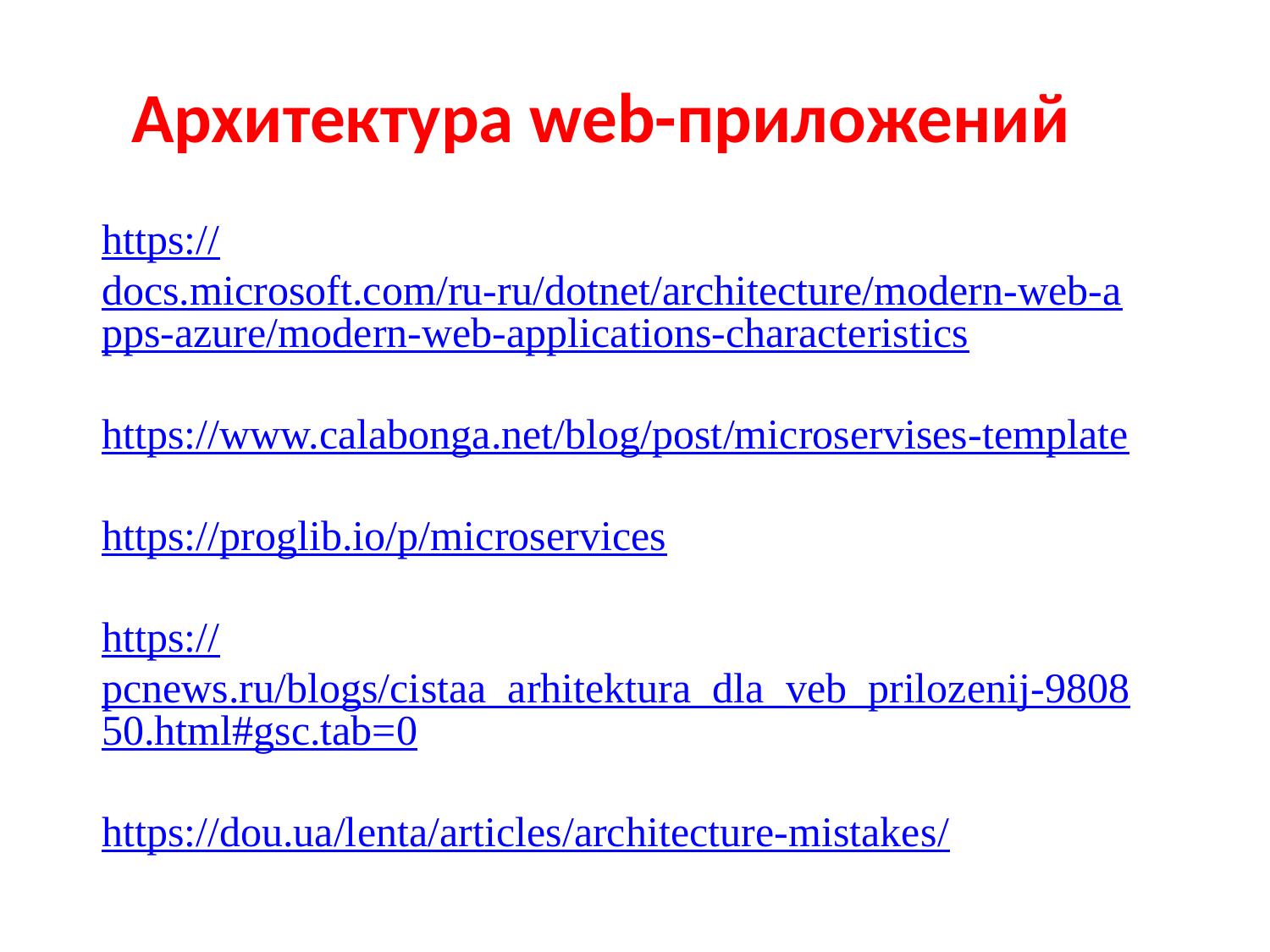

Архитектура web-приложений
https://docs.microsoft.com/ru-ru/dotnet/architecture/modern-web-apps-azure/modern-web-applications-characteristics

https://www.calabonga.net/blog/post/microservises-template

https://proglib.io/p/microservices

https://pcnews.ru/blogs/cistaa_arhitektura_dla_veb_prilozenij-980850.html#gsc.tab=0

https://dou.ua/lenta/articles/architecture-mistakes/